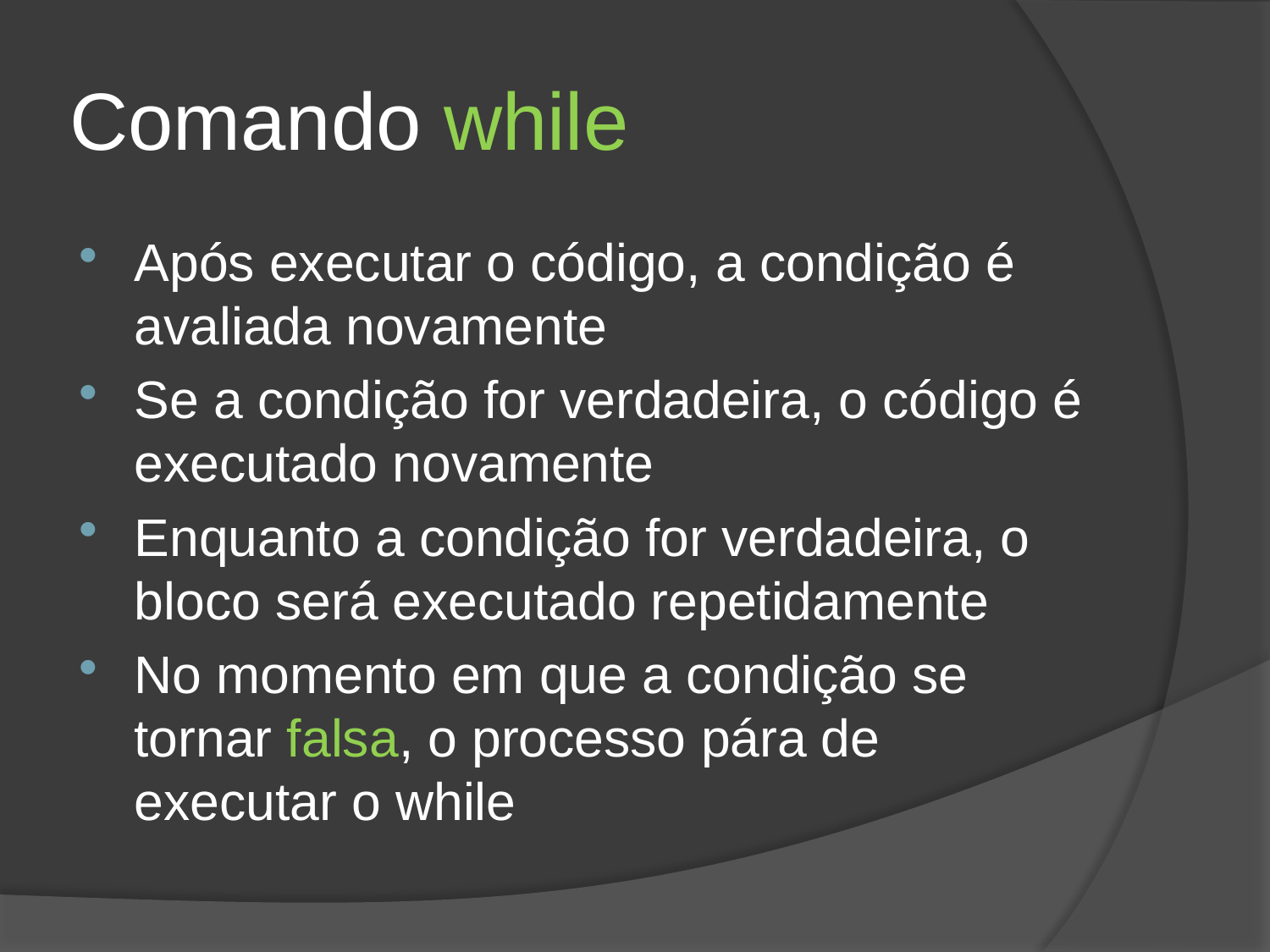

# Comando while
Após executar o código, a condição é avaliada novamente
Se a condição for verdadeira, o código é executado novamente
Enquanto a condição for verdadeira, o bloco será executado repetidamente
No momento em que a condição se tornar falsa, o processo pára de executar o while